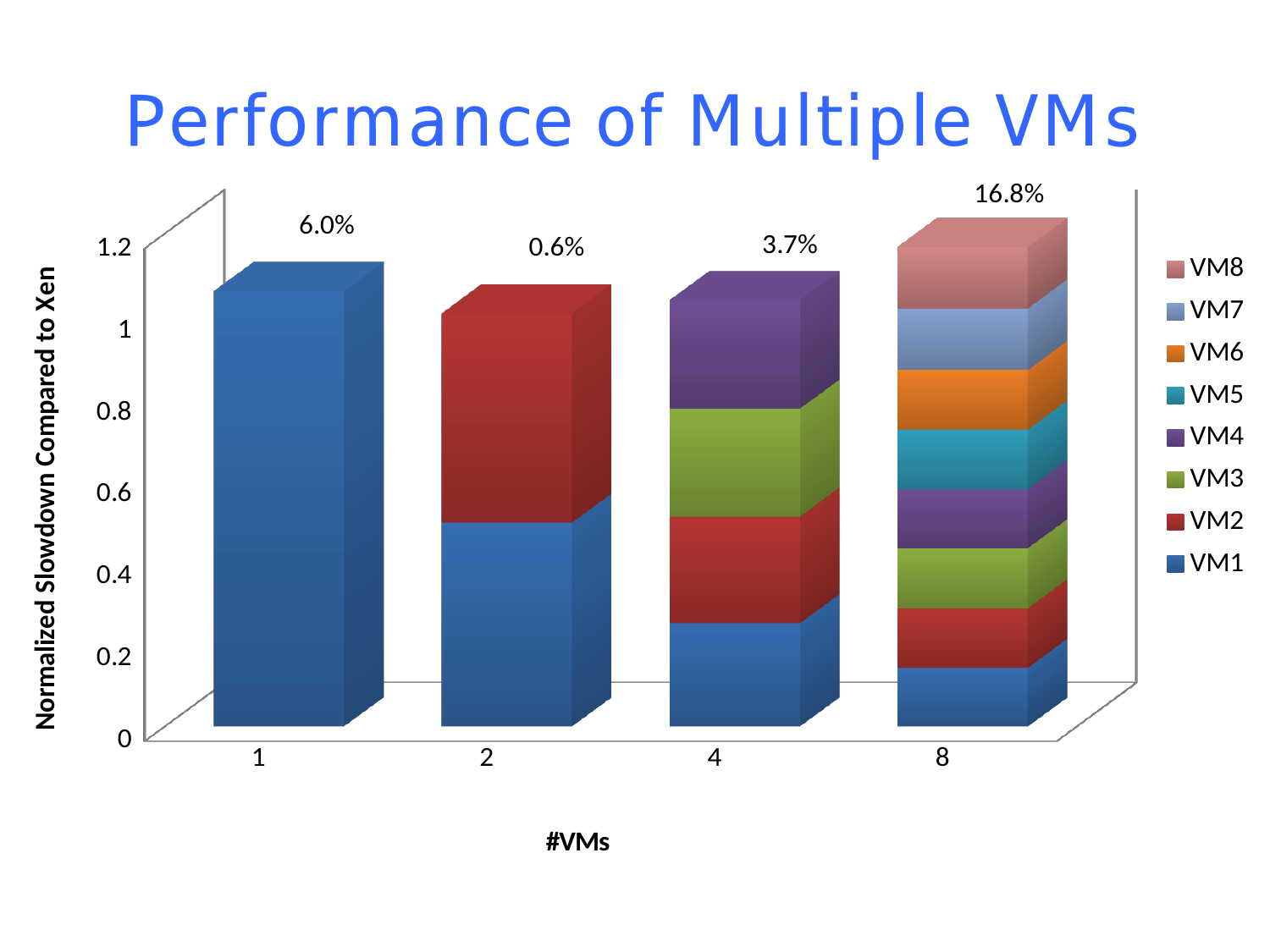

# Performance of Multiple VMs

[unsupported chart]